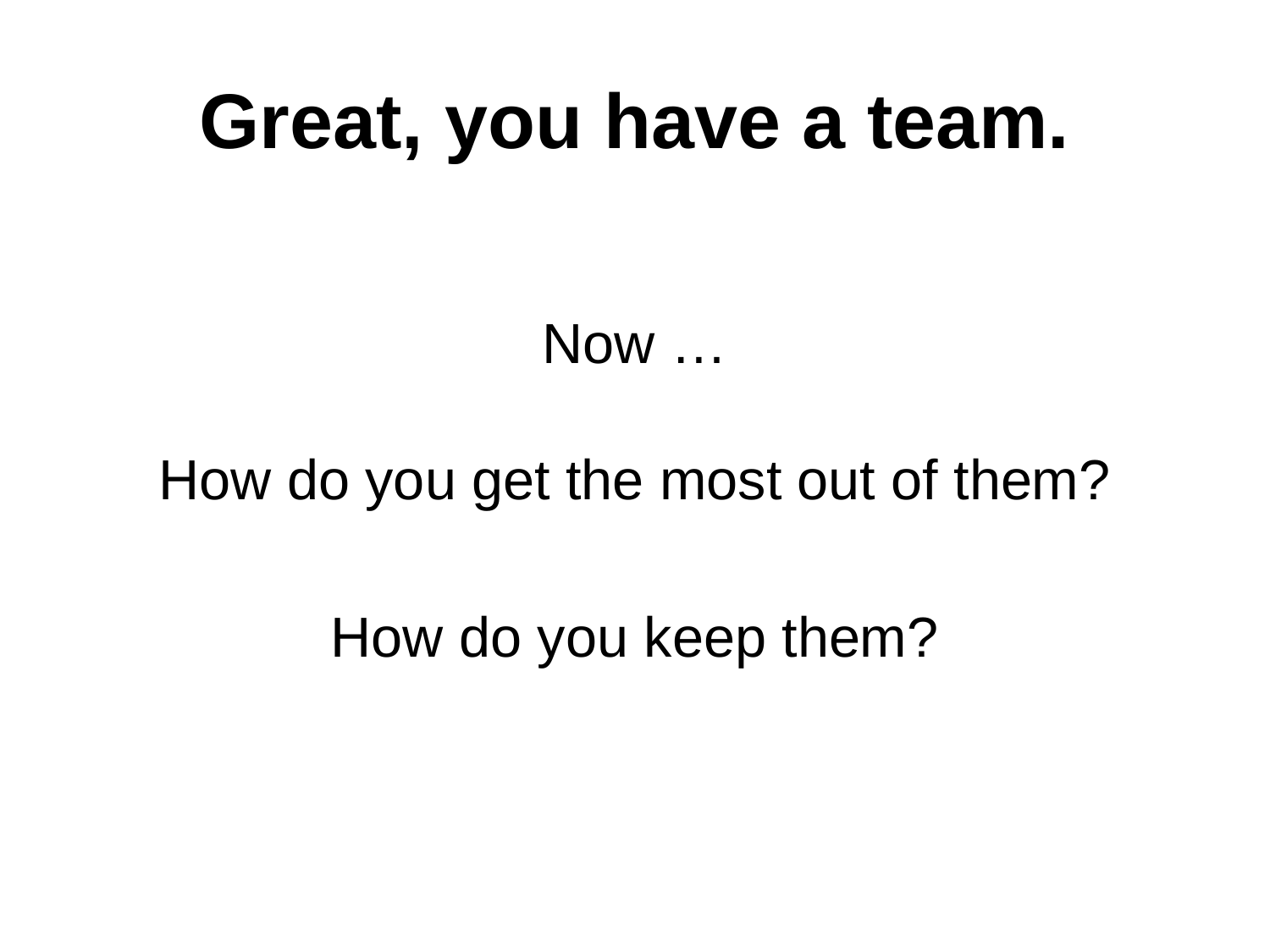

# Great, you have a team.

Now …
How do you get the most out of them?

How do you keep them?